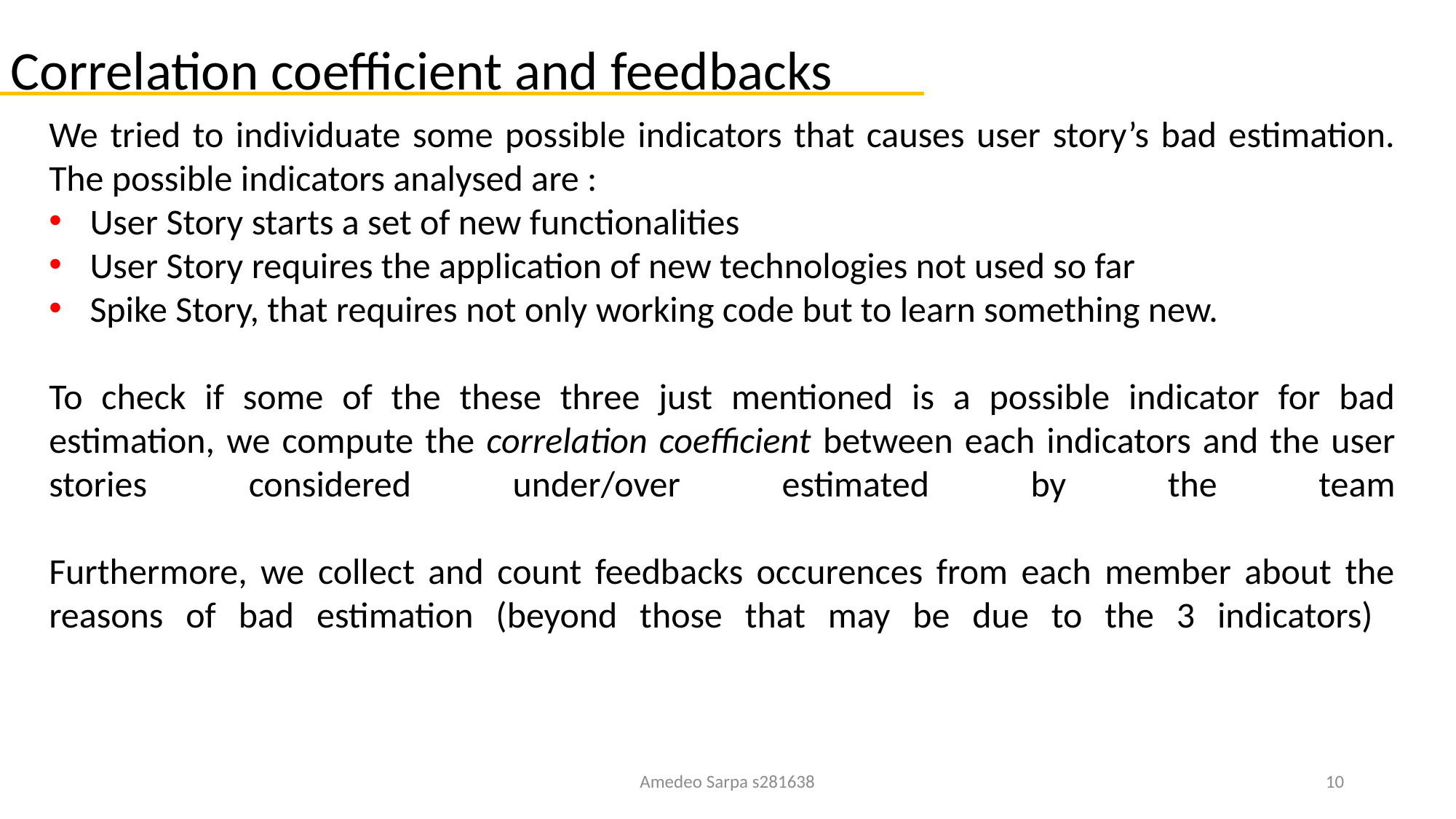

Correlation coefficient and feedbacks

We tried to individuate some possible indicators that causes user story’s bad estimation. The possible indicators analysed are :
User Story starts a set of new functionalities
User Story requires the application of new technologies not used so far
Spike Story, that requires not only working code but to learn something new.

To check if some of the these three just mentioned is a possible indicator for bad estimation, we compute the correlation coefficient between each indicators and the user stories considered under/over estimated by the team
Furthermore, we collect and count feedbacks occurences from each member about the reasons of bad estimation (beyond those that may be due to the 3 indicators)

Amedeo Sarpa s281638
10